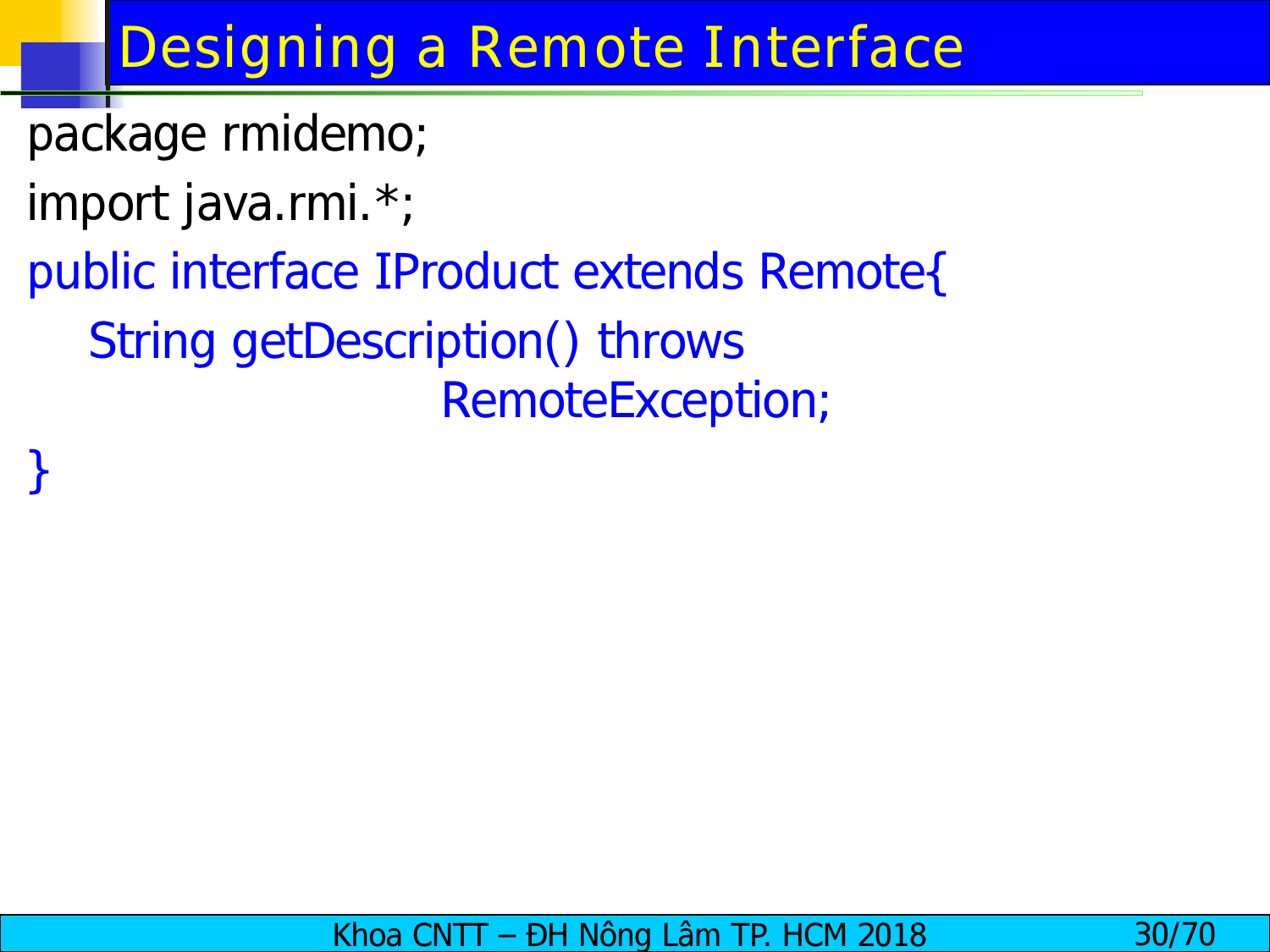

# Designing a Remote Interface
package rmidemo;
import java.rmi.*;
public interface IProduct extends Remote{
    String getDescription() throws 							RemoteException;
}